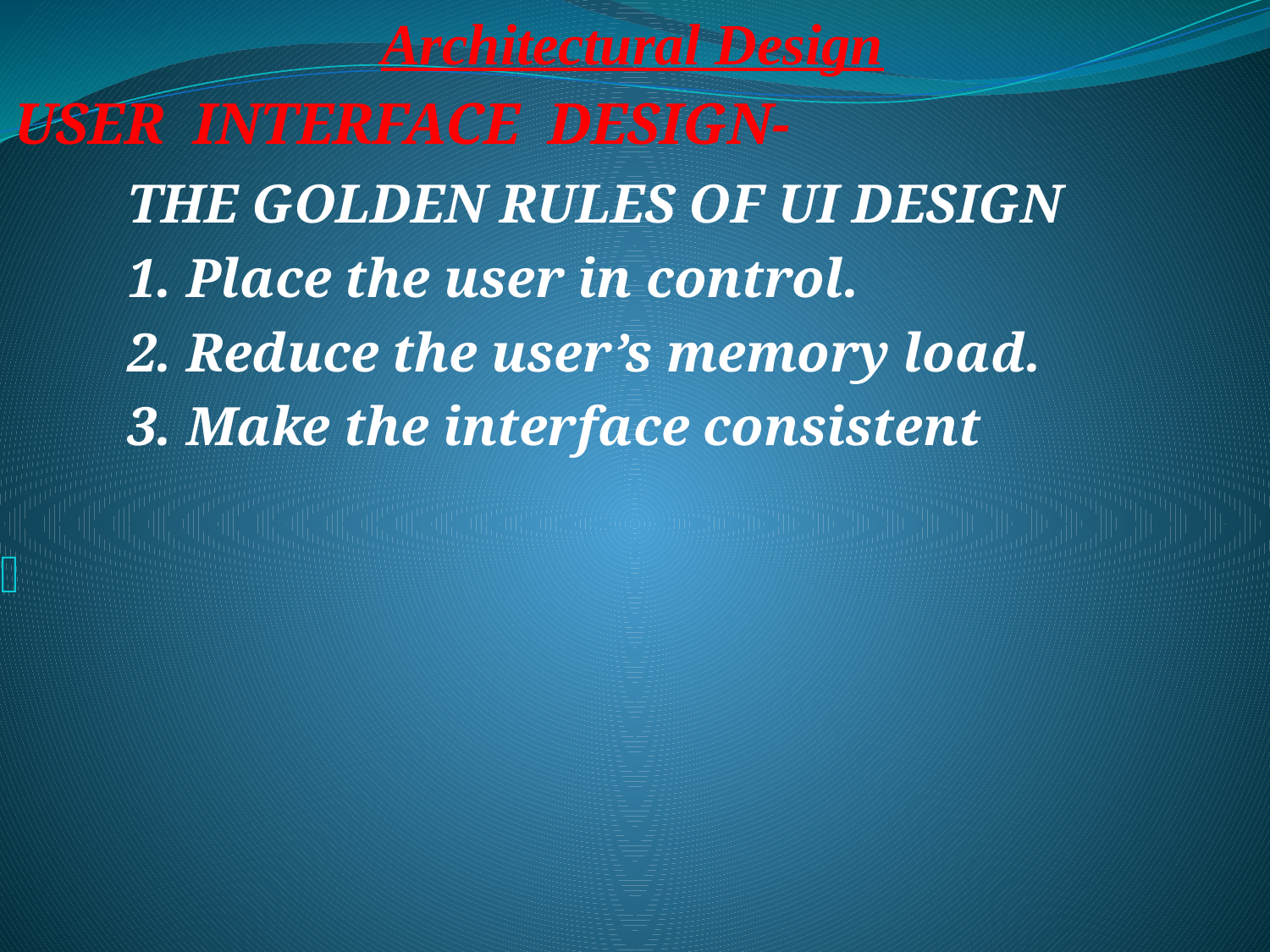

Architectural Design
 USER  INTERFACE  DESIGN-
	THE GOLDEN RULES OF UI DESIGN
	1. Place the user in control.
	2. Reduce the user’s memory load.
	3. Make the interface consistent